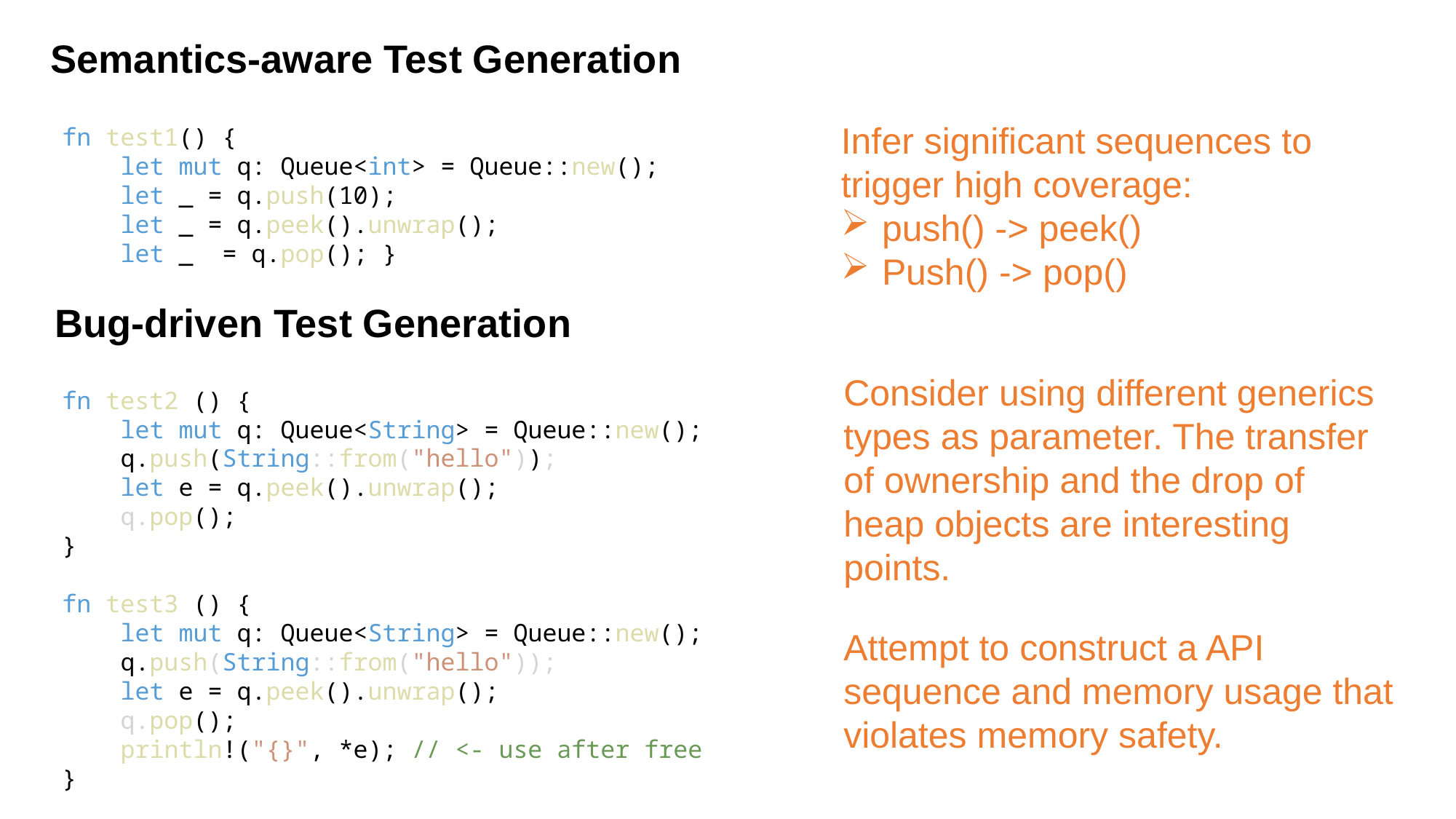

Semantics-aware Test Generation
fn test1() {
    let mut q: Queue<int> = Queue::new();
    let _ = q.push(10);
    let _ = q.peek().unwrap();
    let _  = q.pop(); }
Infer significant sequences to trigger high coverage:
push() -> peek()
Push() -> pop()
Bug-driven Test Generation
fn test2 () {
    let mut q: Queue<String> = Queue::new();
    q.push(String::from("hello"));
    let e = q.peek().unwrap();
    q.pop();
}

fn test3 () {
    let mut q: Queue<String> = Queue::new();
    q.push(String::from("hello"));
    let e = q.peek().unwrap();
    q.pop();
    println!("{}", *e); // <- use after free
}
Consider using different generics types as parameter. The transfer of ownership and the drop of heap objects are interesting points.
Attempt to construct a API sequence and memory usage that violates memory safety.